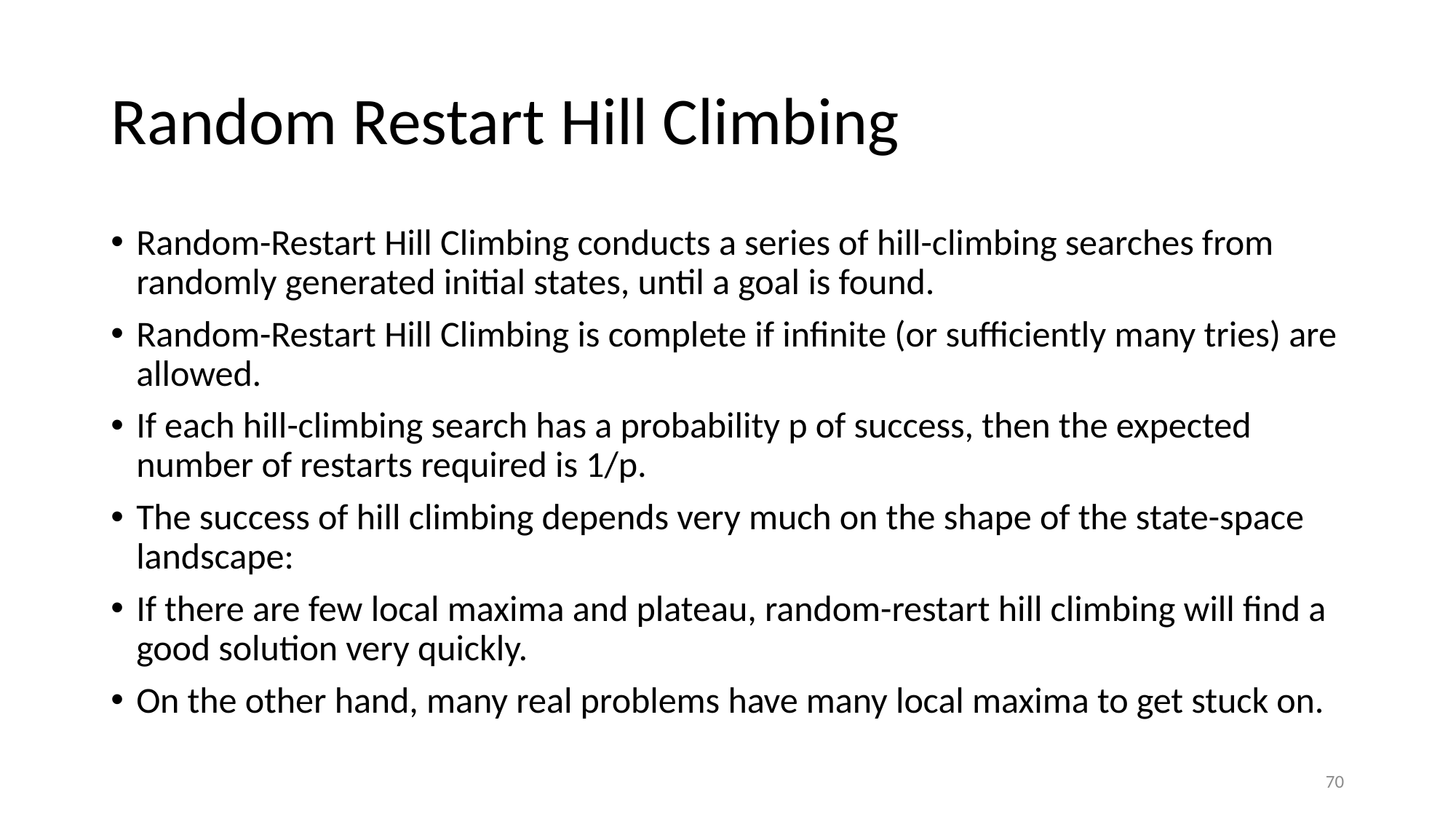

# Random Restart Hill Climbing
Random-Restart Hill Climbing conducts a series of hill-climbing searches from randomly generated initial states, until a goal is found.
Random-Restart Hill Climbing is complete if infinite (or sufficiently many tries) are allowed.
If each hill-climbing search has a probability p of success, then the expected number of restarts required is 1/p.
The success of hill climbing depends very much on the shape of the state-space landscape:
If there are few local maxima and plateau, random-restart hill climbing will find a good solution very quickly.
On the other hand, many real problems have many local maxima to get stuck on.
70